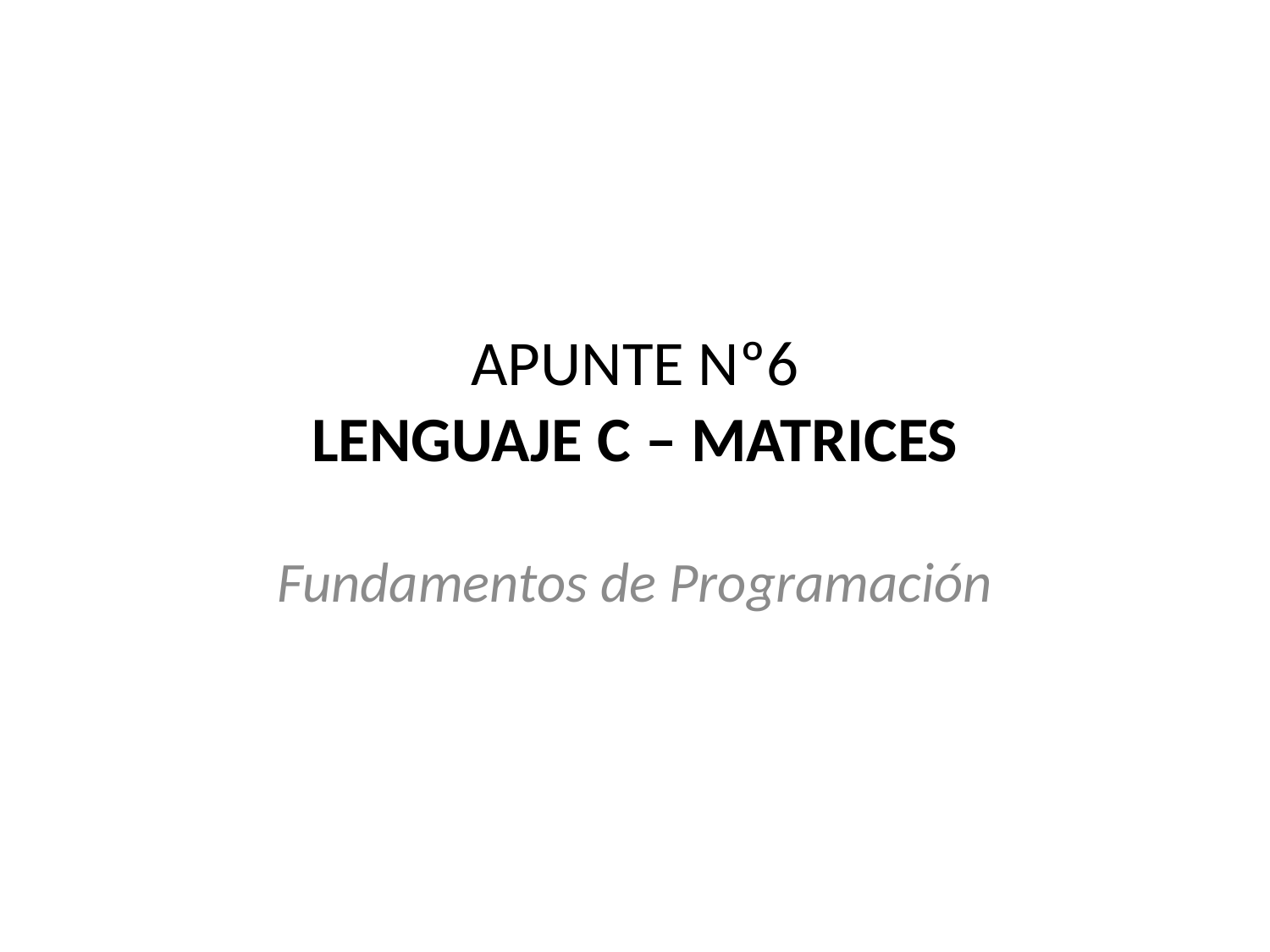

# Apunte Nº6 Lenguaje C – Matrices
Fundamentos de Programación